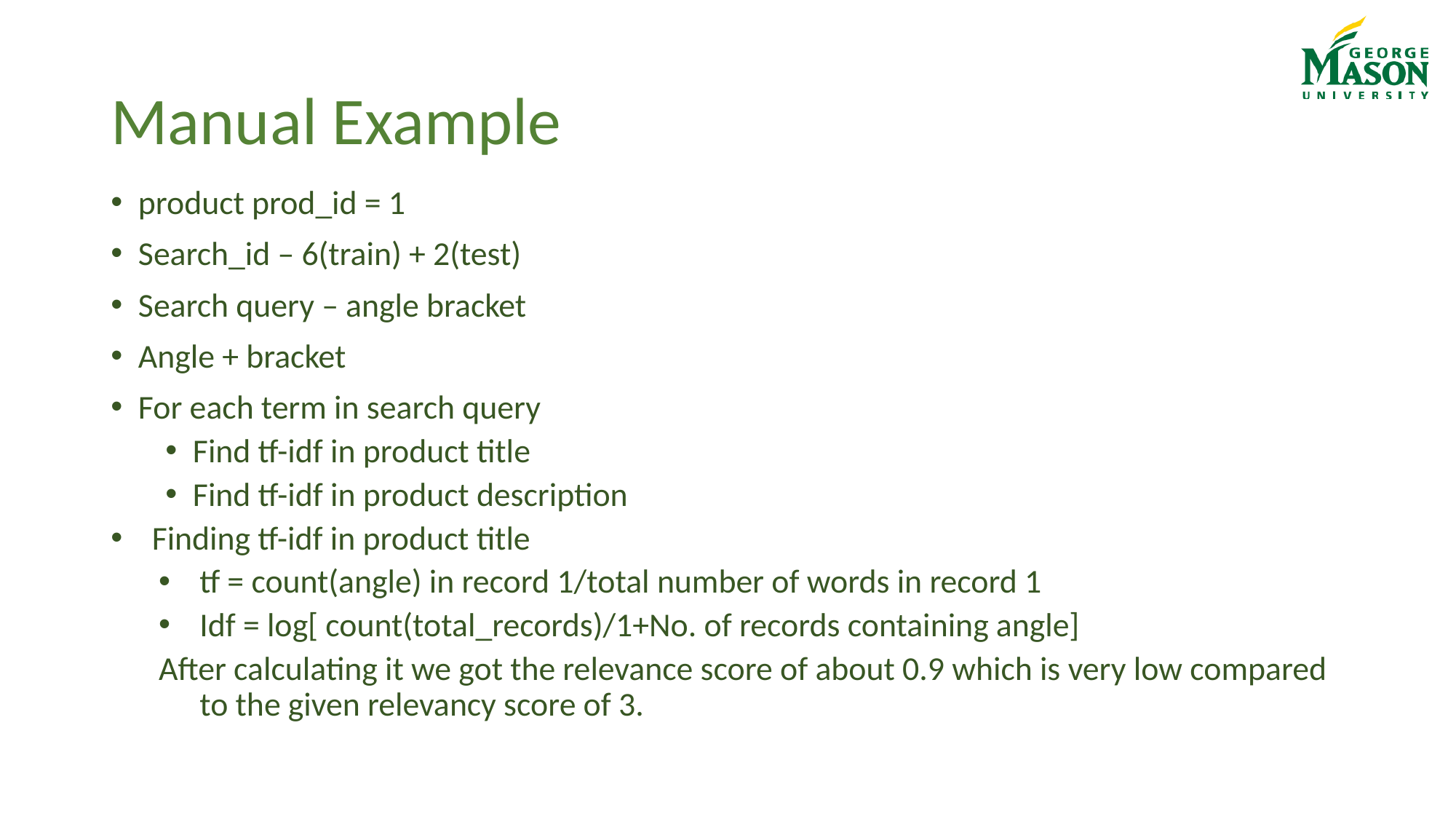

# Manual Example
product prod_id = 1
Search_id – 6(train) + 2(test)
Search query – angle bracket
Angle + bracket
For each term in search query
Find tf-idf in product title
Find tf-idf in product description
Finding tf-idf in product title
tf = count(angle) in record 1/total number of words in record 1
Idf = log[ count(total_records)/1+No. of records containing angle]
After calculating it we got the relevance score of about 0.9 which is very low compared to the given relevancy score of 3.